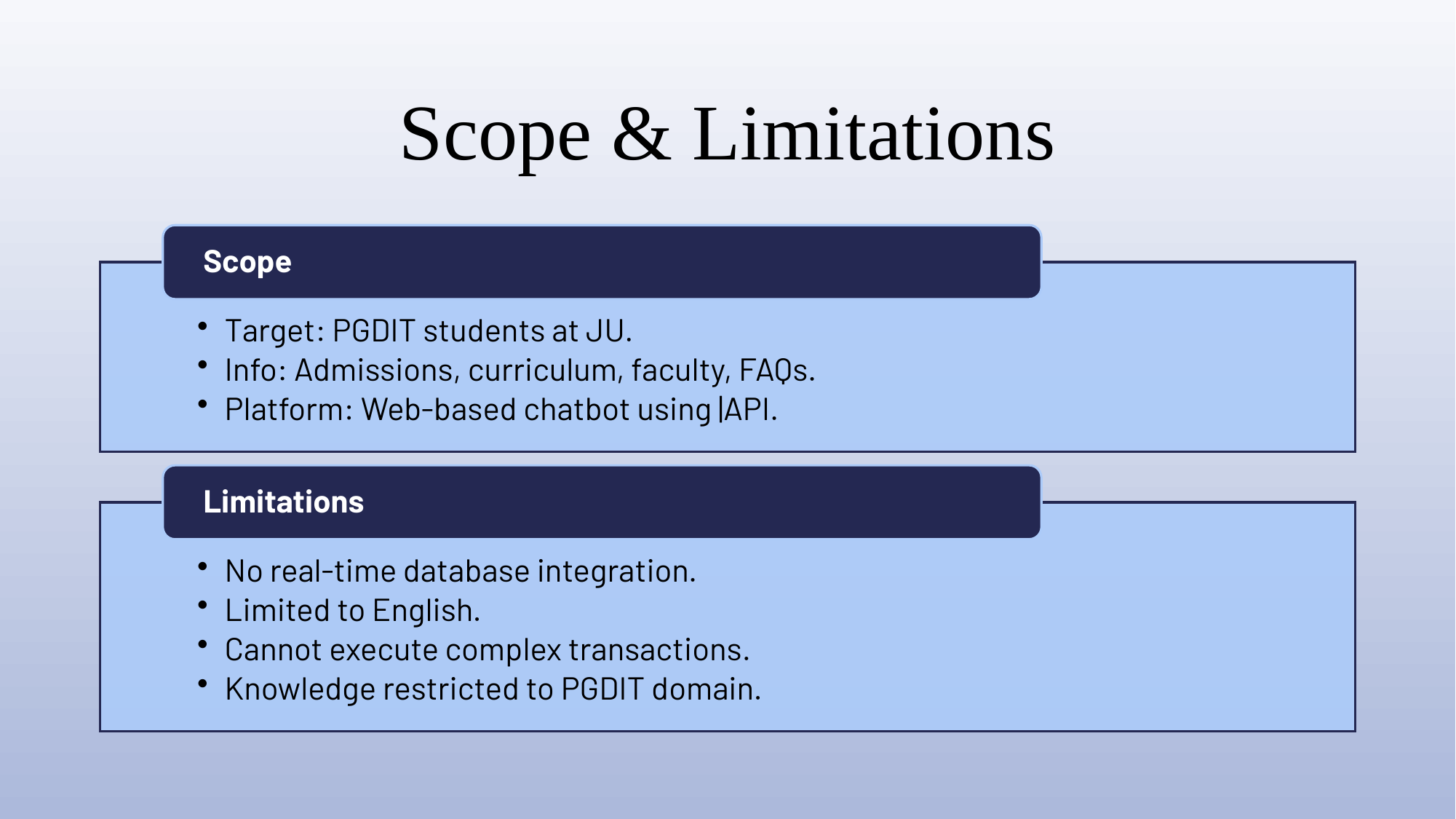

# Scope & Limitations
Target: PGDIT students at JU.
Info: Admissions, curriculum, faculty, FAQs.
Platform: Web-based chatbot using |API.
Scope
No real-time database integration.
Limited to English.
Cannot execute complex transactions.
Knowledge restricted to PGDIT domain.
Limitations